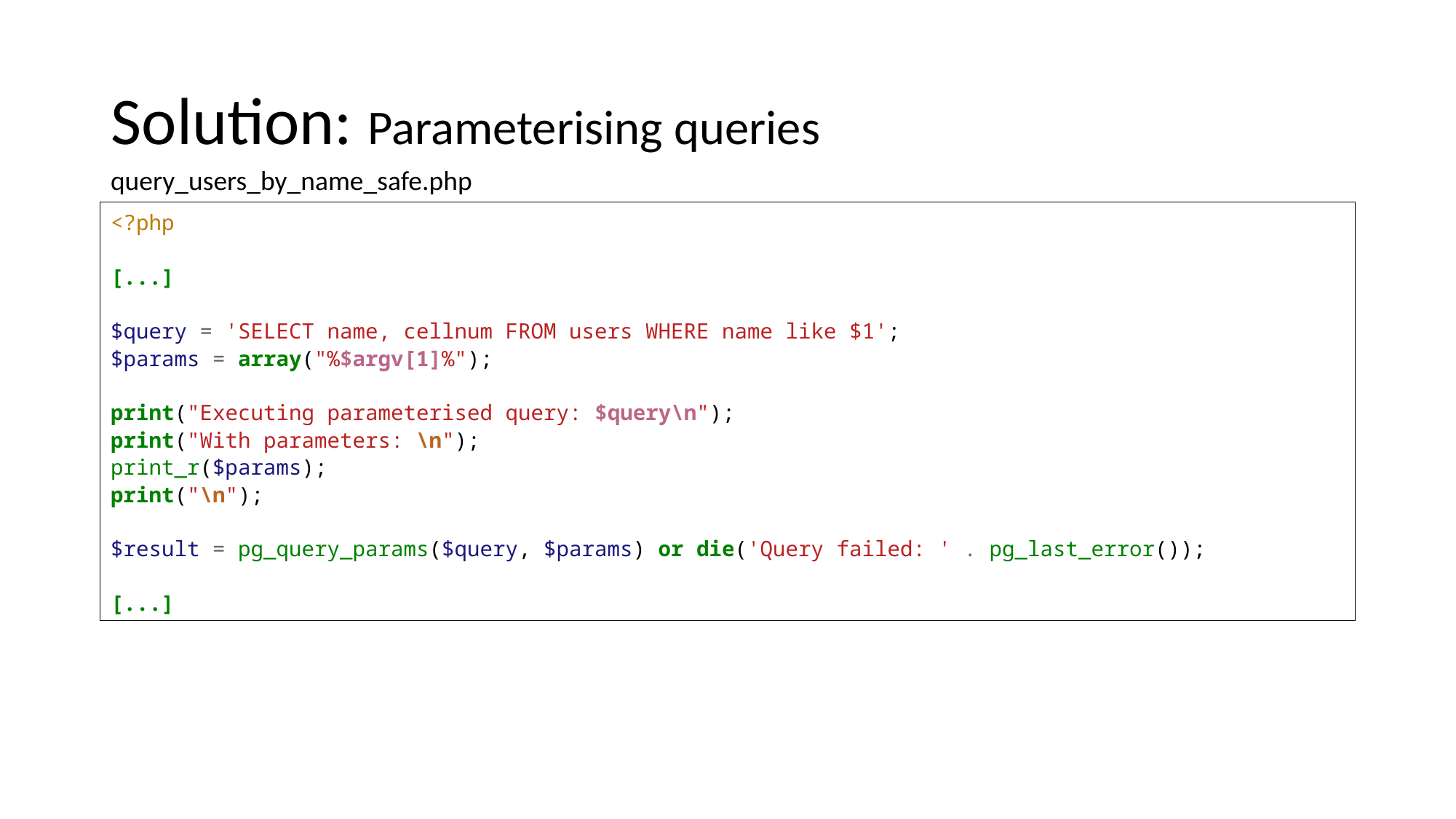

# Solution: Parameterising queries
query_users_by_name_safe.php
<?php

[...]

$query = 'SELECT name, cellnum FROM users WHERE name like $1';
$params = array("%$argv[1]%");

print("Executing parameterised query: $query\n");
print("With parameters: \n");
print_r($params);
print("\n");

$result = pg_query_params($query, $params) or die('Query failed: ' . pg_last_error());

[...]